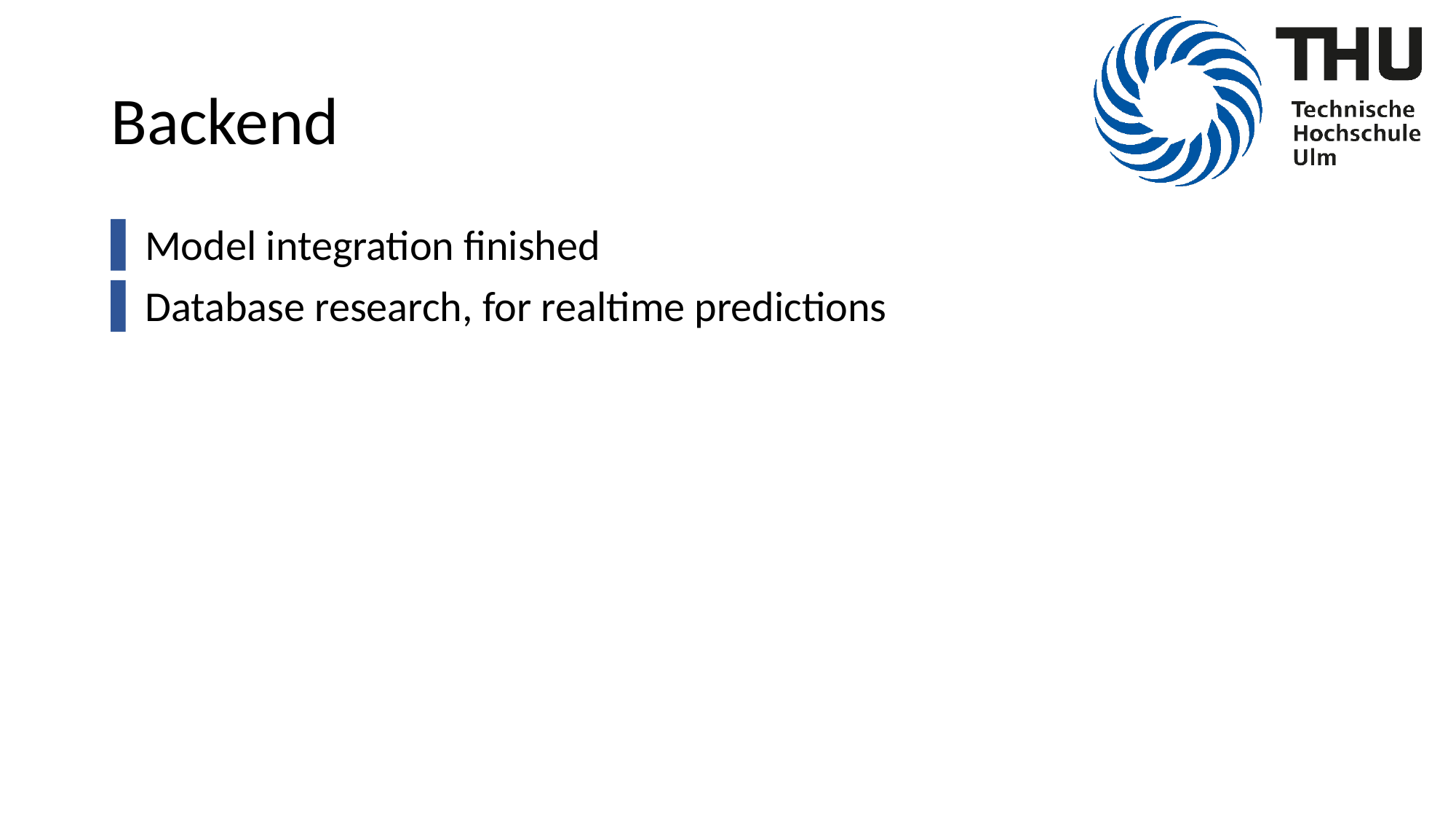

# Backend
Model integration finished
Database research, for realtime predictions